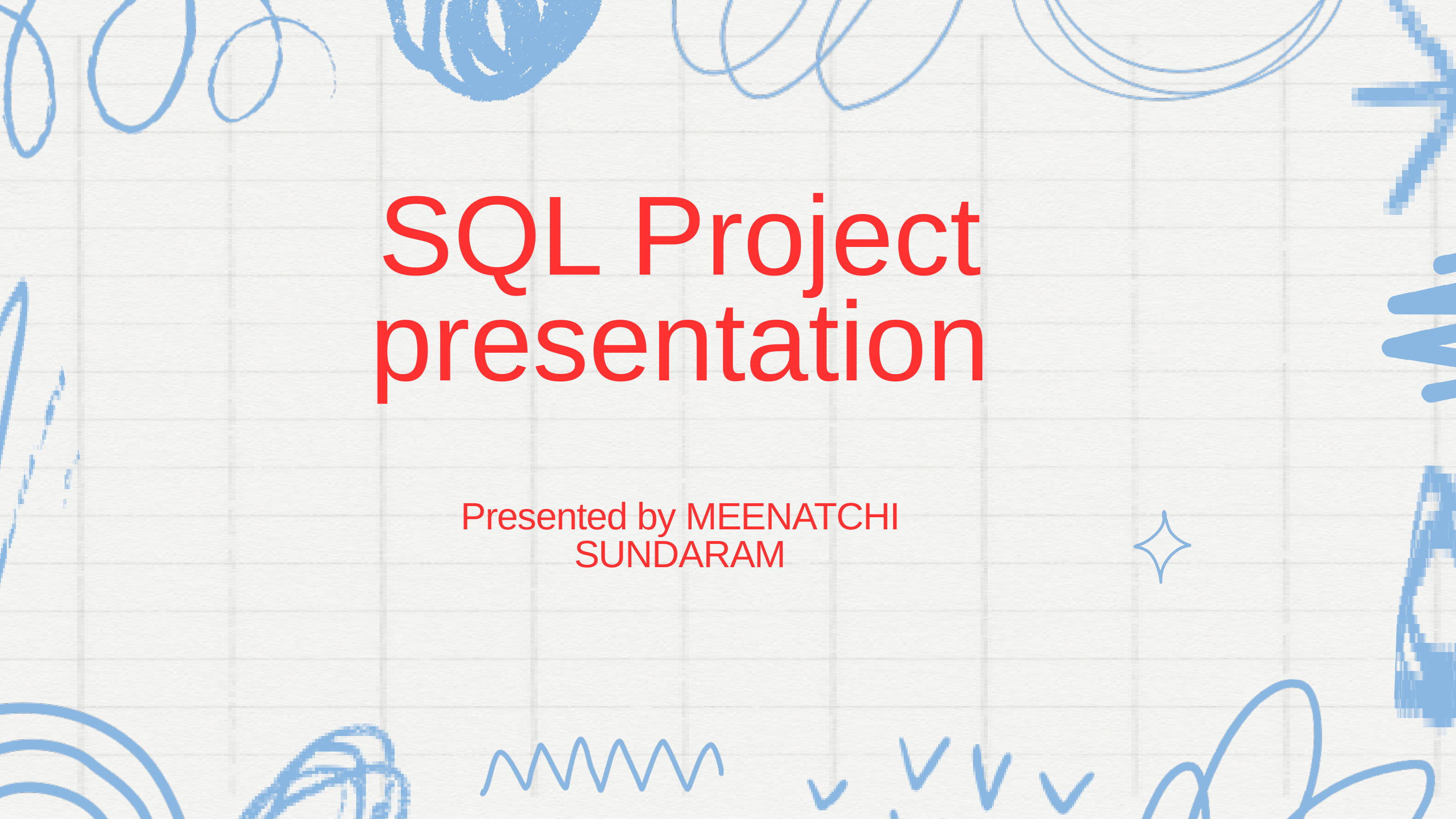

SQL Project presentation

Presented by MEENATCHI SUNDARAM